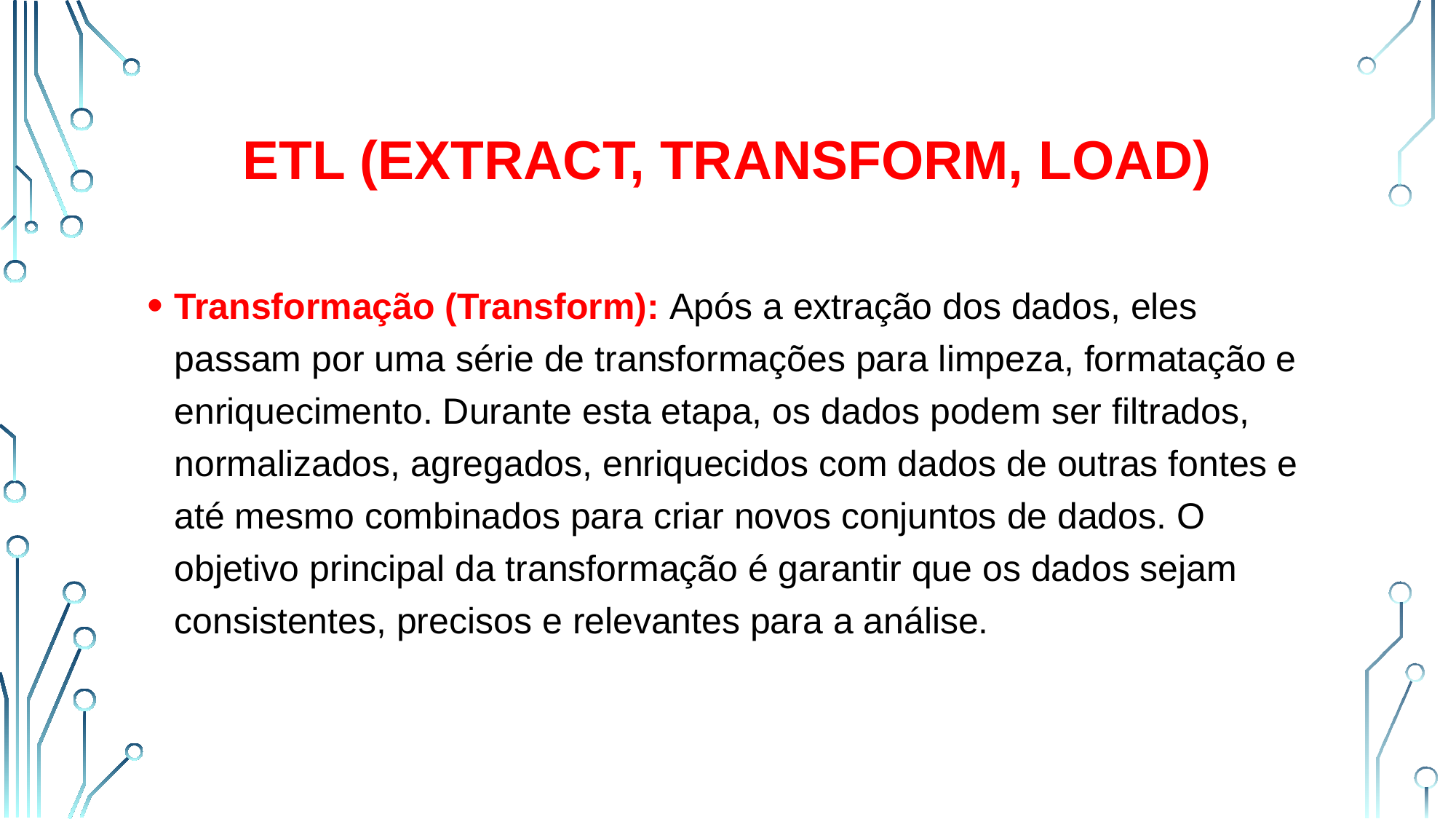

# ETL (Extract, Transform, Load)
Transformação (Transform): Após a extração dos dados, eles passam por uma série de transformações para limpeza, formatação e enriquecimento. Durante esta etapa, os dados podem ser filtrados, normalizados, agregados, enriquecidos com dados de outras fontes e até mesmo combinados para criar novos conjuntos de dados. O objetivo principal da transformação é garantir que os dados sejam consistentes, precisos e relevantes para a análise.